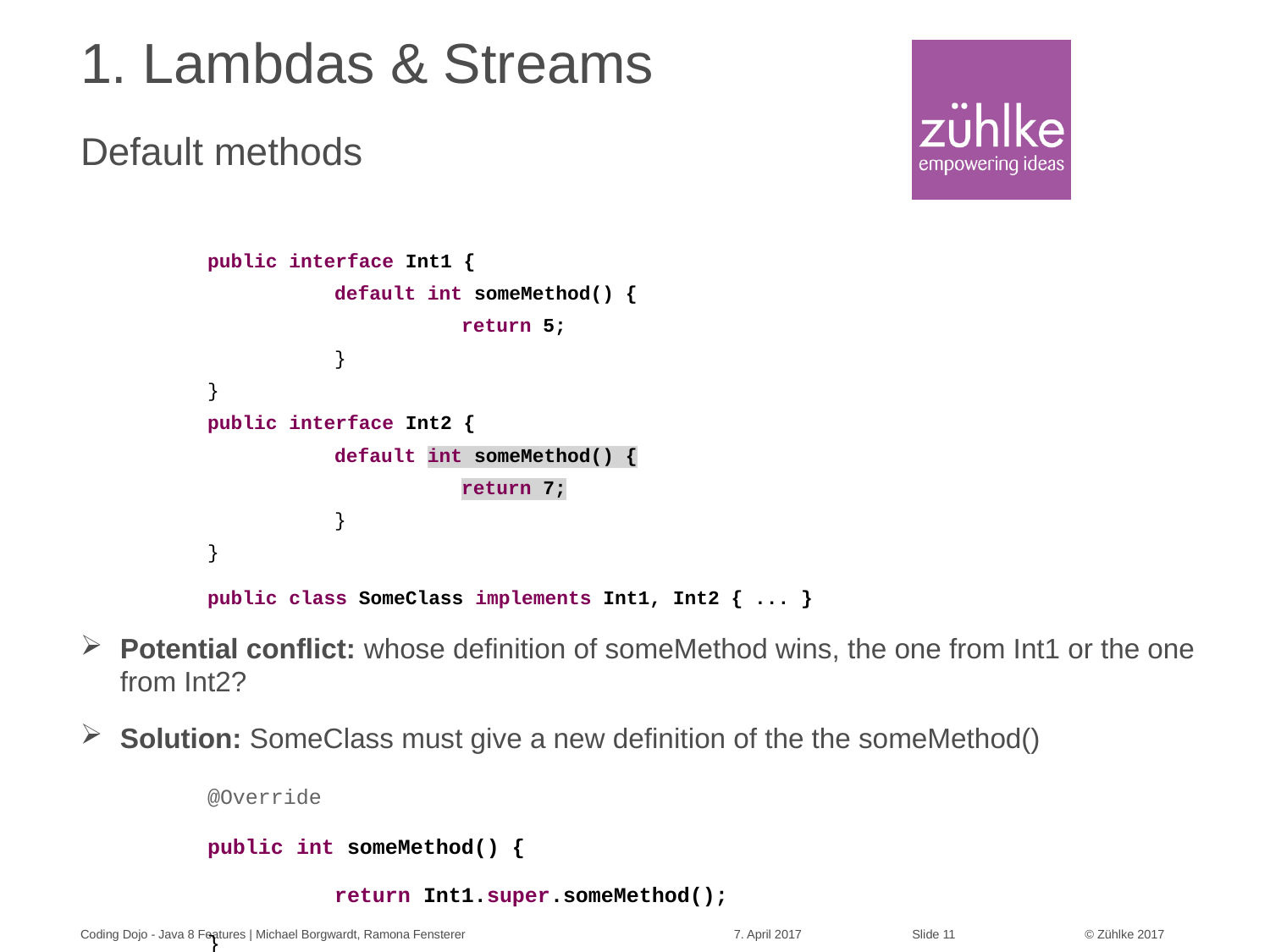

# 1. Lambdas & Streams
Default methods
	public interface Int1 {
		default int someMethod() {
			return 5;
		}
	}
	public interface Int2 {
		default int someMethod() {
			return 7;
		}
	}
	public class SomeClass implements Int1, Int2 { ... }
Potential conflict: whose definition of someMethod wins, the one from Int1 or the one from Int2?
Solution: SomeClass must give a new definition of the the someMethod()
	@Override
	public int someMethod() {
		return Int1.super.someMethod();
	}